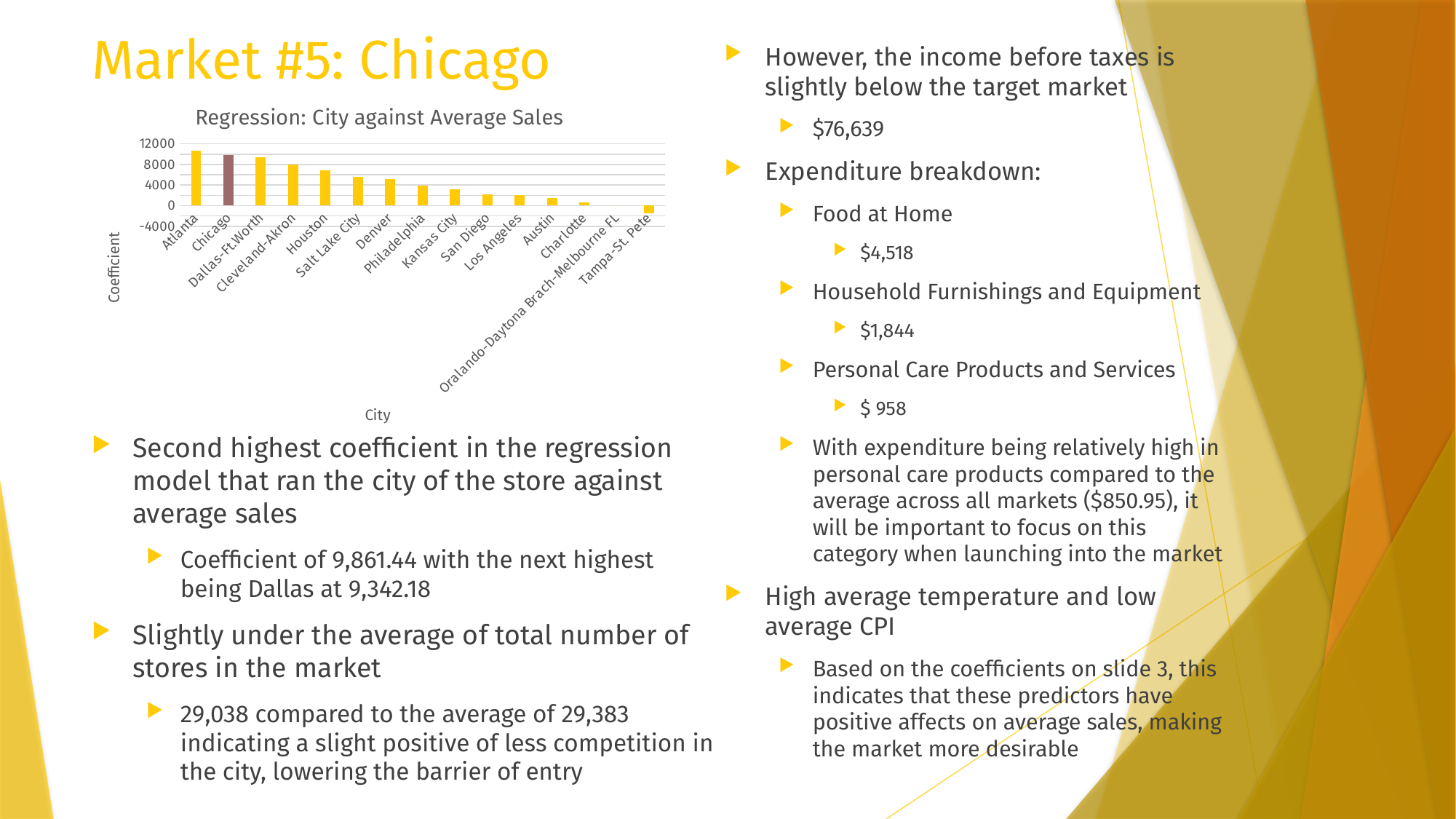

# Market #5: Chicago
However, the income before taxes is slightly below the target market
$76,639
Expenditure breakdown:
Food at Home
$4,518
Household Furnishings and Equipment
$1,844
Personal Care Products and Services
$ 958
With expenditure being relatively high in personal care products compared to the average across all markets ($850.95), it will be important to focus on this category when launching into the market
High average temperature and low average CPI
Based on the coefficients on slide 3, this indicates that these predictors have positive affects on average sales, making the market more desirable

### Chart: Regression: City against Average Sales

| Category | Coefficient |
|---|---|
| Atlanta | 10738.359486030267 |
| Chicago | 9861.436703274117 |
| Dallas-Ft.Worth | 9342.178748368358 |
| Cleveland-Akron | 7954.071427522562 |
| Houston | 6867.239603142516 |
| Salt Lake City | 5572.463699298766 |
| Denver | 5116.256727822777 |
| Philadelphia | 3949.265984692981 |
| Kansas City | 3139.495179845619 |
| San Diego | 2131.8870915547095 |
| Los Angeles | 2050.6838751268388 |
| Austin | 1477.7868352136302 |
| Charlotte | 655.5975471319588 |
| Oralando-Daytona Brach-Melbourne FL | 0.0 |
| Tampa-St. Pete | -1446.4414618689536 |
Second highest coefficient in the regression model that ran the city of the store against average sales
Coefficient of 9,861.44 with the next highest being Dallas at 9,342.18
Slightly under the average of total number of stores in the market
29,038 compared to the average of 29,383 indicating a slight positive of less competition in the city, lowering the barrier of entry